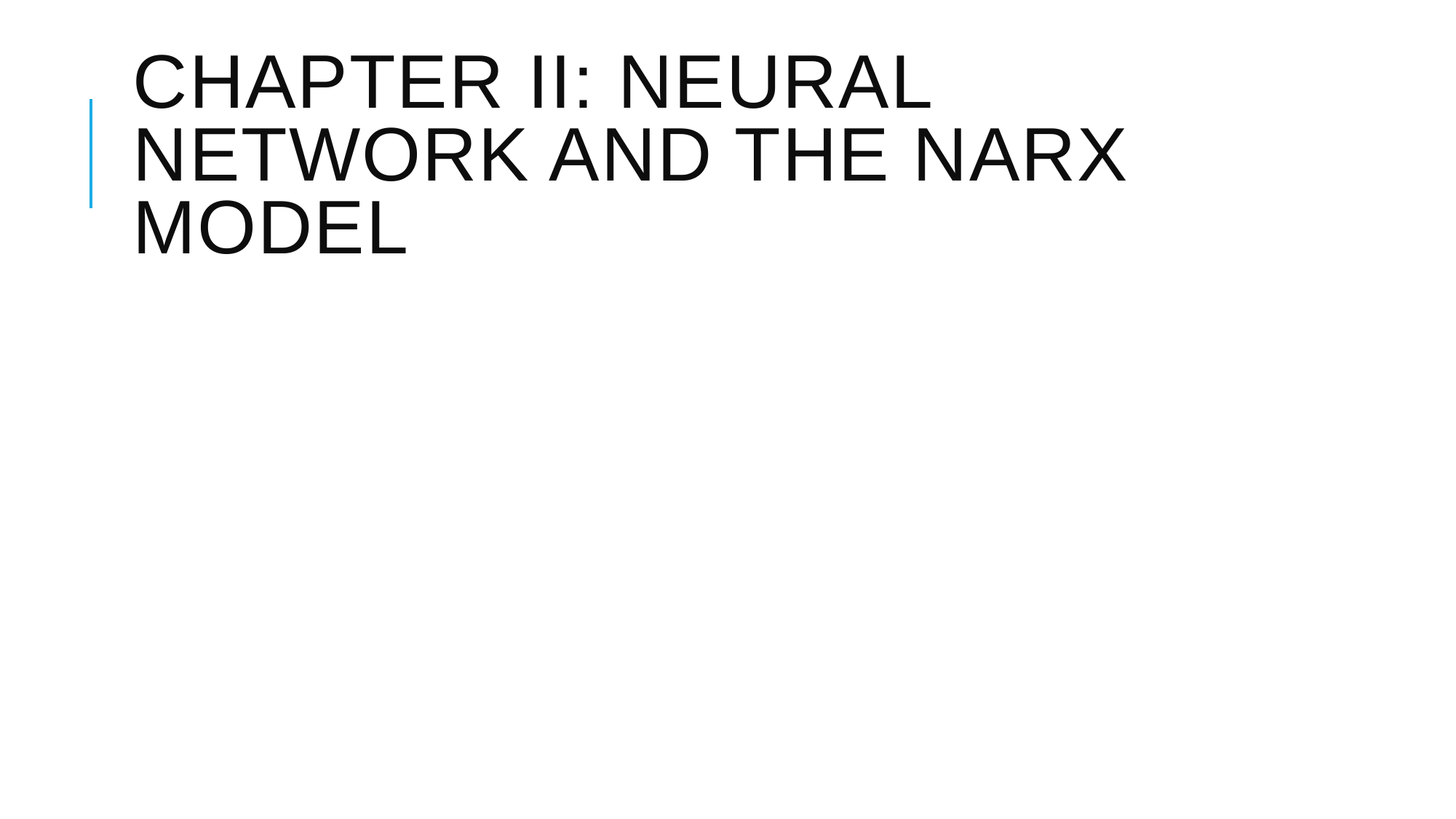

# Chapter iI: neural network and the narx model